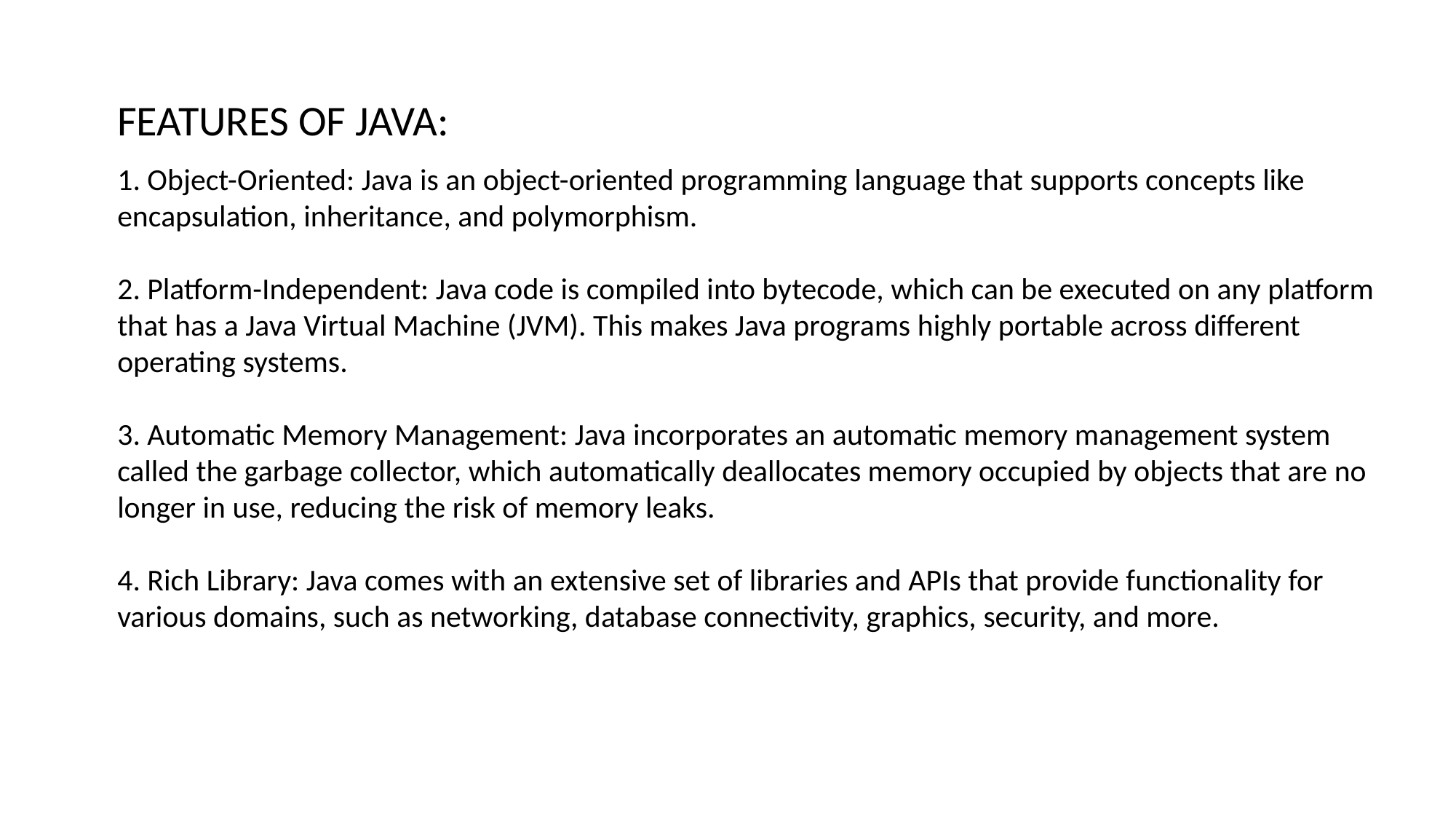

FEATURES OF JAVA:

1. Object-Oriented: Java is an object-oriented programming language that supports concepts like encapsulation, inheritance, and polymorphism.

2. Platform-Independent: Java code is compiled into bytecode, which can be executed on any platform that has a Java Virtual Machine (JVM). This makes Java programs highly portable across different operating systems.

3. Automatic Memory Management: Java incorporates an automatic memory management system called the garbage collector, which automatically deallocates memory occupied by objects that are no longer in use, reducing the risk of memory leaks.

4. Rich Library: Java comes with an extensive set of libraries and APIs that provide functionality for various domains, such as networking, database connectivity, graphics, security, and more.